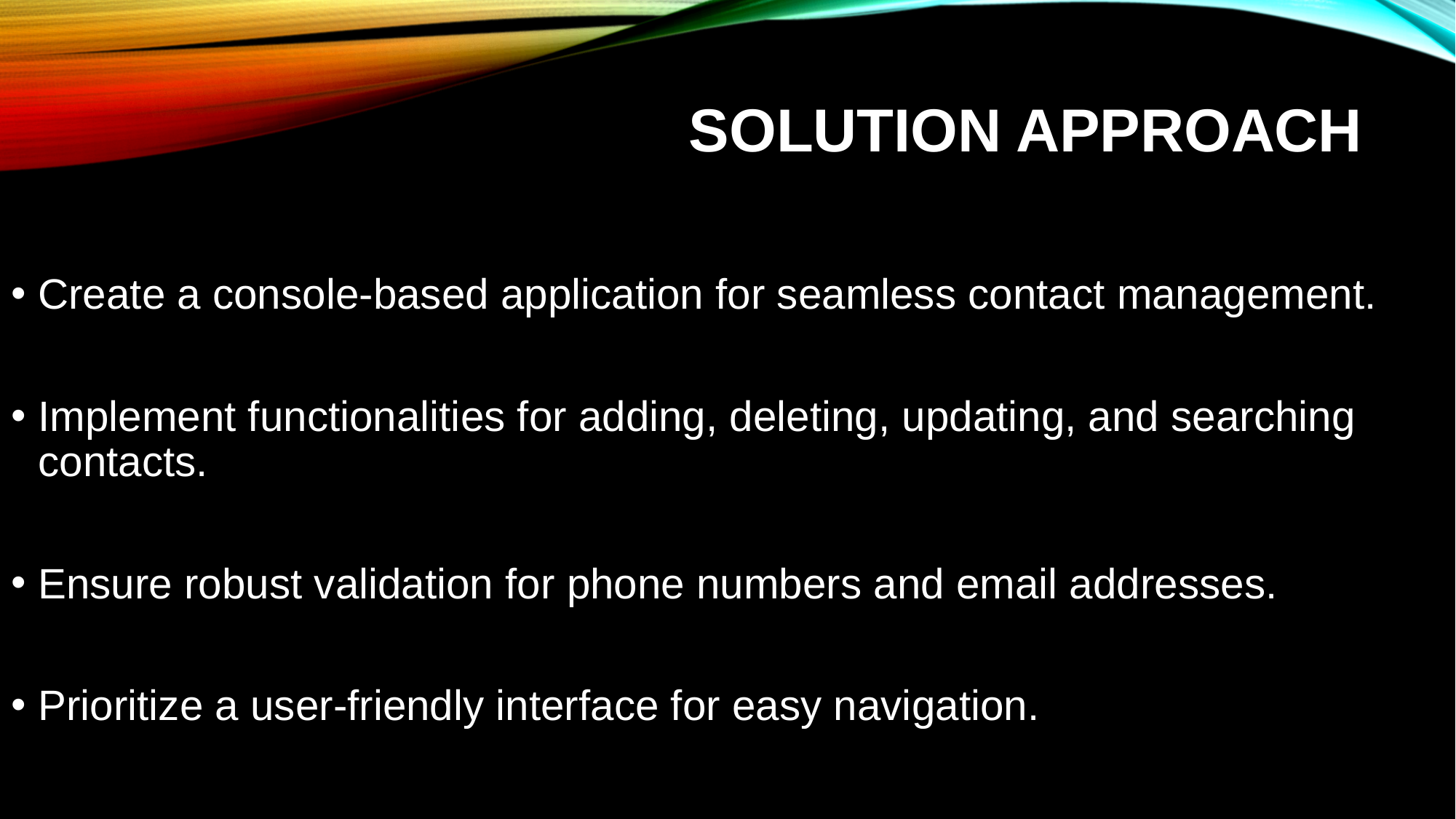

# Solution Approach

Create a console-based application for seamless contact management.

Implement functionalities for adding, deleting, updating, and searching contacts.

Ensure robust validation for phone numbers and email addresses.

Prioritize a user-friendly interface for easy navigation.